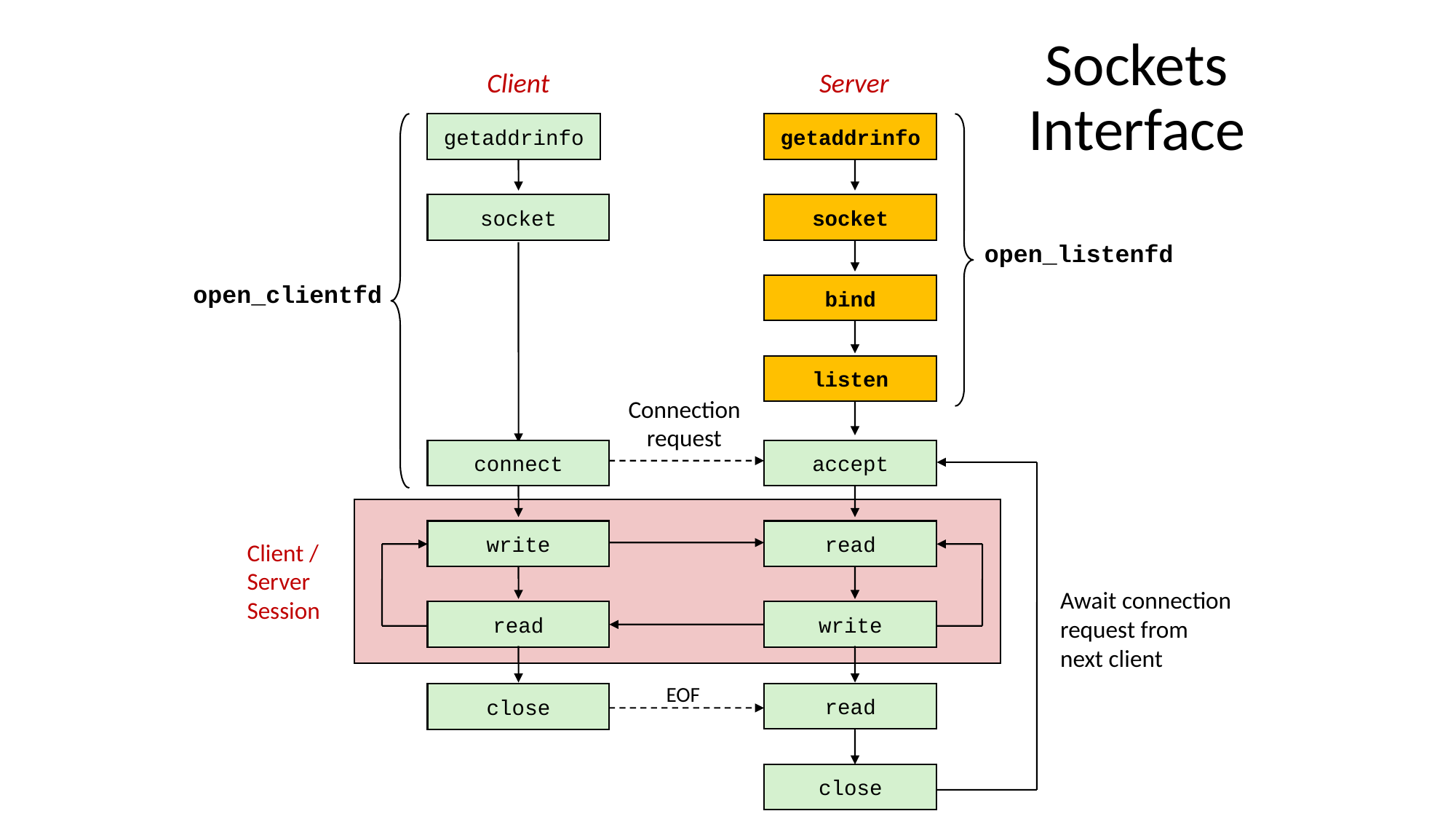

# Sockets Interface
Client
Server
getaddrinfo
getaddrinfo

socket
socket
open_listenfd

open_clientfd
bind

listen
Connection
request

connect
accept

EOF
read
close

close

write
read

read
write

Client / Server
Session

Await connection
request from
next client